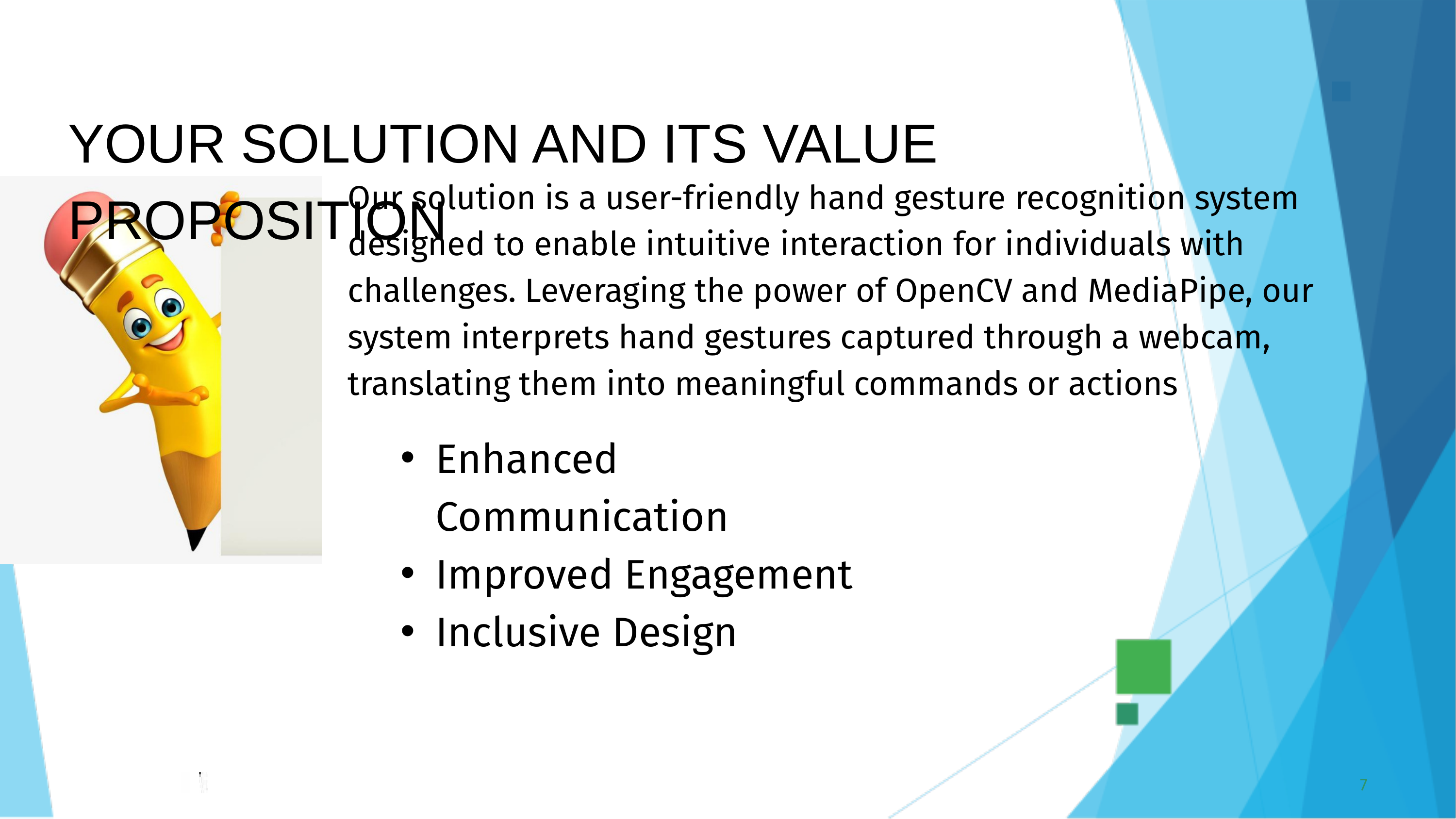

YOUR SOLUTION AND ITS VALUE PROPOSITION
Our solution is a user-friendly hand gesture recognition system designed to enable intuitive interaction for individuals with challenges. Leveraging the power of OpenCV and MediaPipe, our system interprets hand gestures captured through a webcam, translating them into meaningful commands or actions

Enhanced Communication
Improved Engagement
Inclusive Design

7